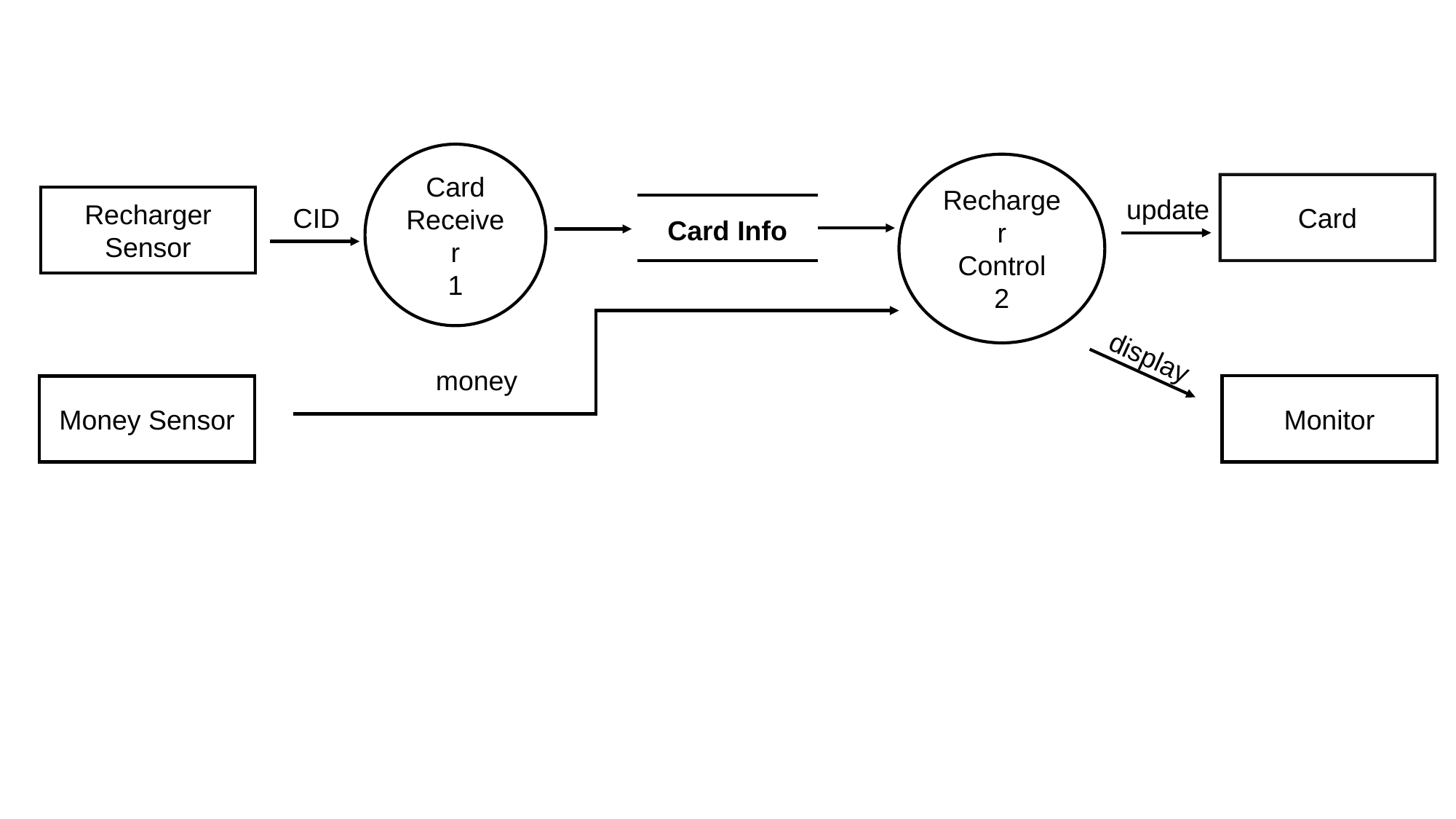

Card
Receiver
1
Recharger
Control
2
Card
update
Recharger
Sensor
CID
| Card Info |
| --- |
display
money
Monitor
Money Sensor